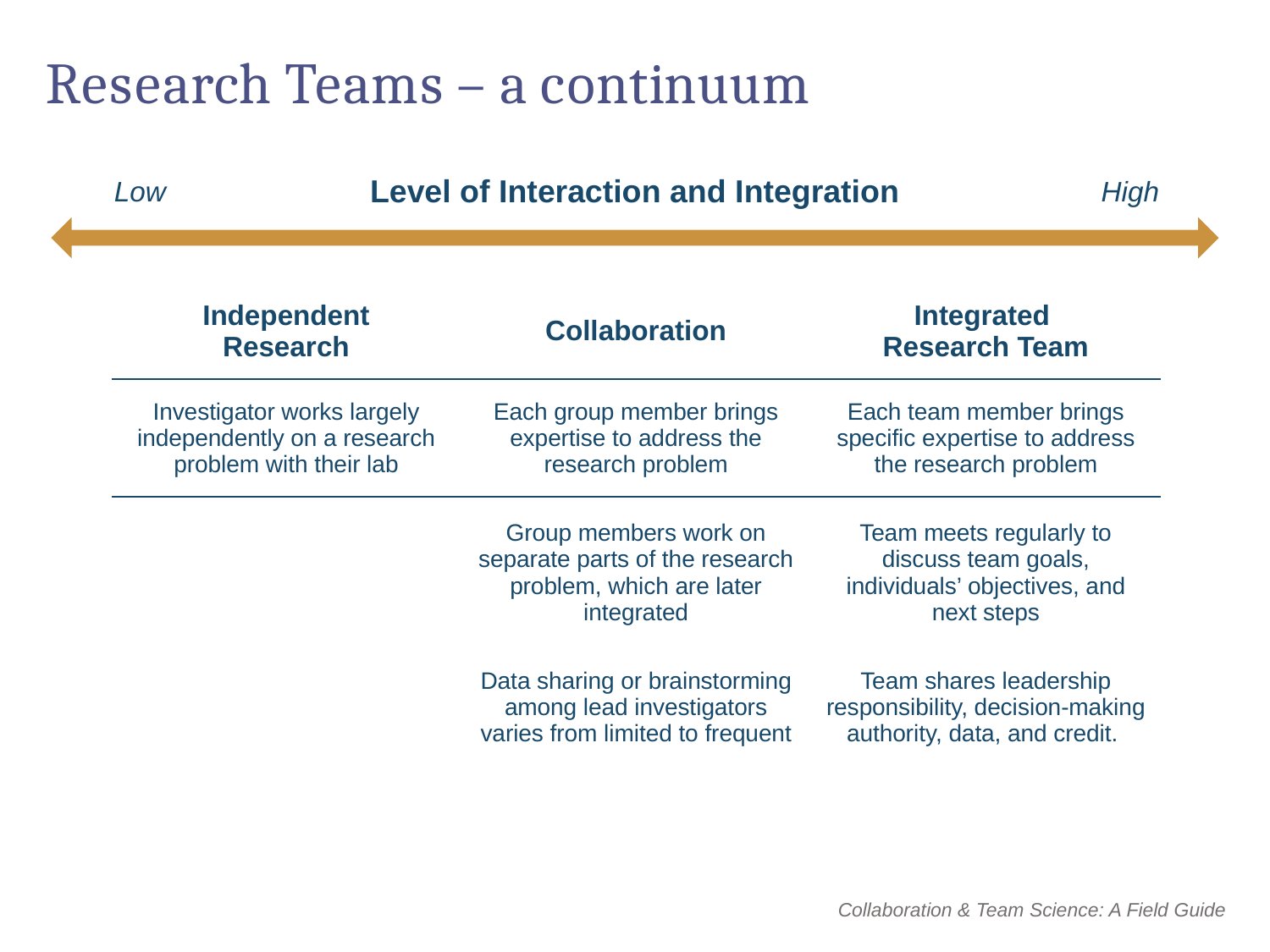

# Research Teams – a continuum
Level of Interaction and Integration
Low
High

| Independent Research | Collaboration | Integrated Research Team |
| --- | --- | --- |
| Investigator works largely independently on a research problem with their lab | Each group member brings expertise to address the research problem | Each team member brings specific expertise to address the research problem |
|  | Group members work on separate parts of the research problem, which are later integrated | Team meets regularly to discuss team goals, individuals’ objectives, and next steps |
|  | Data sharing or brainstorming among lead investigators varies from limited to frequent | Team shares leadership responsibility, decision-making authority, data, and credit. |
Collaboration & Team Science: A Field Guide